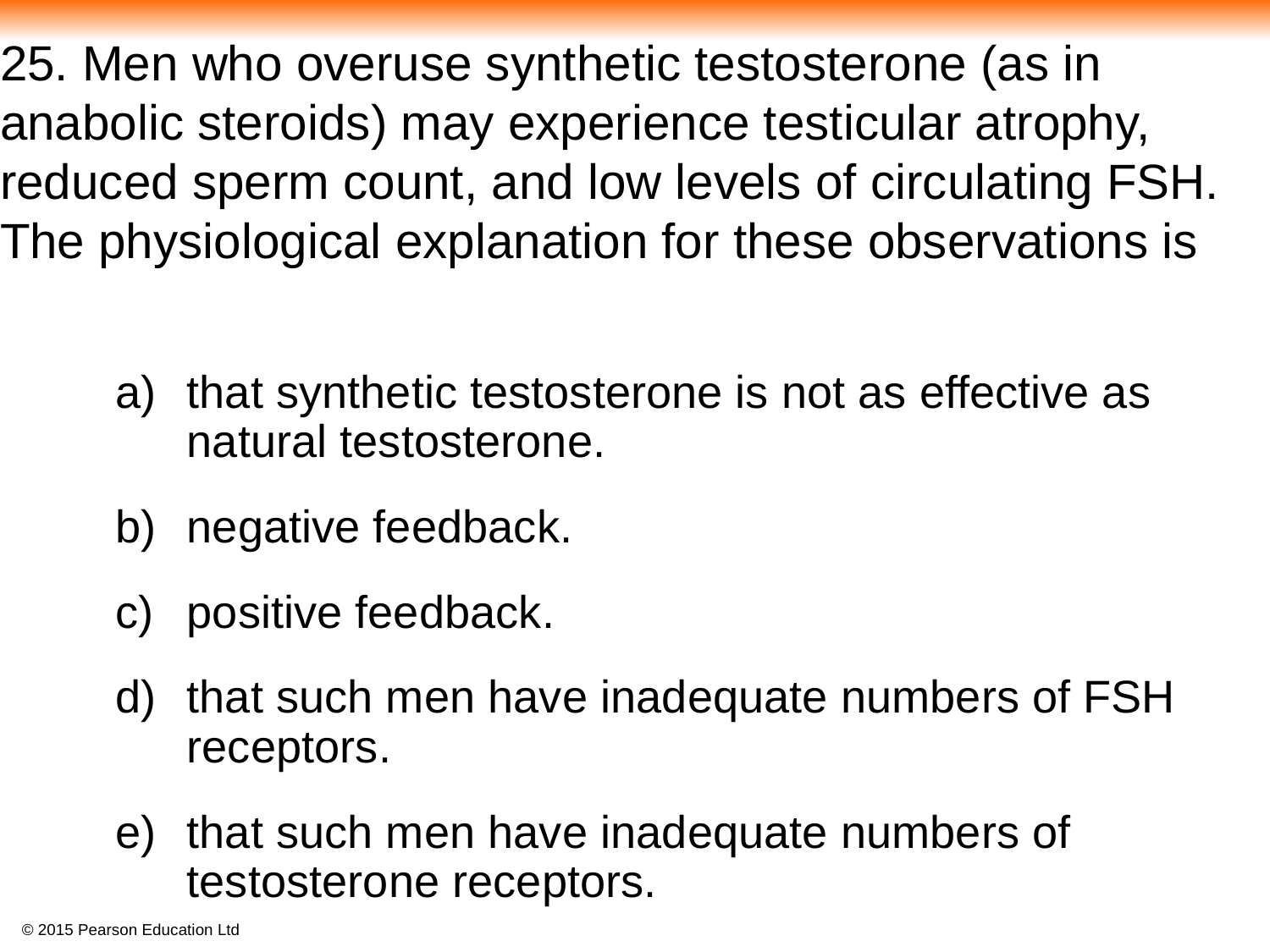

25. Men who overuse synthetic testosterone (as in anabolic steroids) may experience testicular atrophy, reduced sperm count, and low levels of circulating FSH. The physiological explanation for these observations is
that synthetic testosterone is not as effective as natural testosterone.
negative feedback.
positive feedback.
that such men have inadequate numbers of FSH receptors.
that such men have inadequate numbers of testosterone receptors.